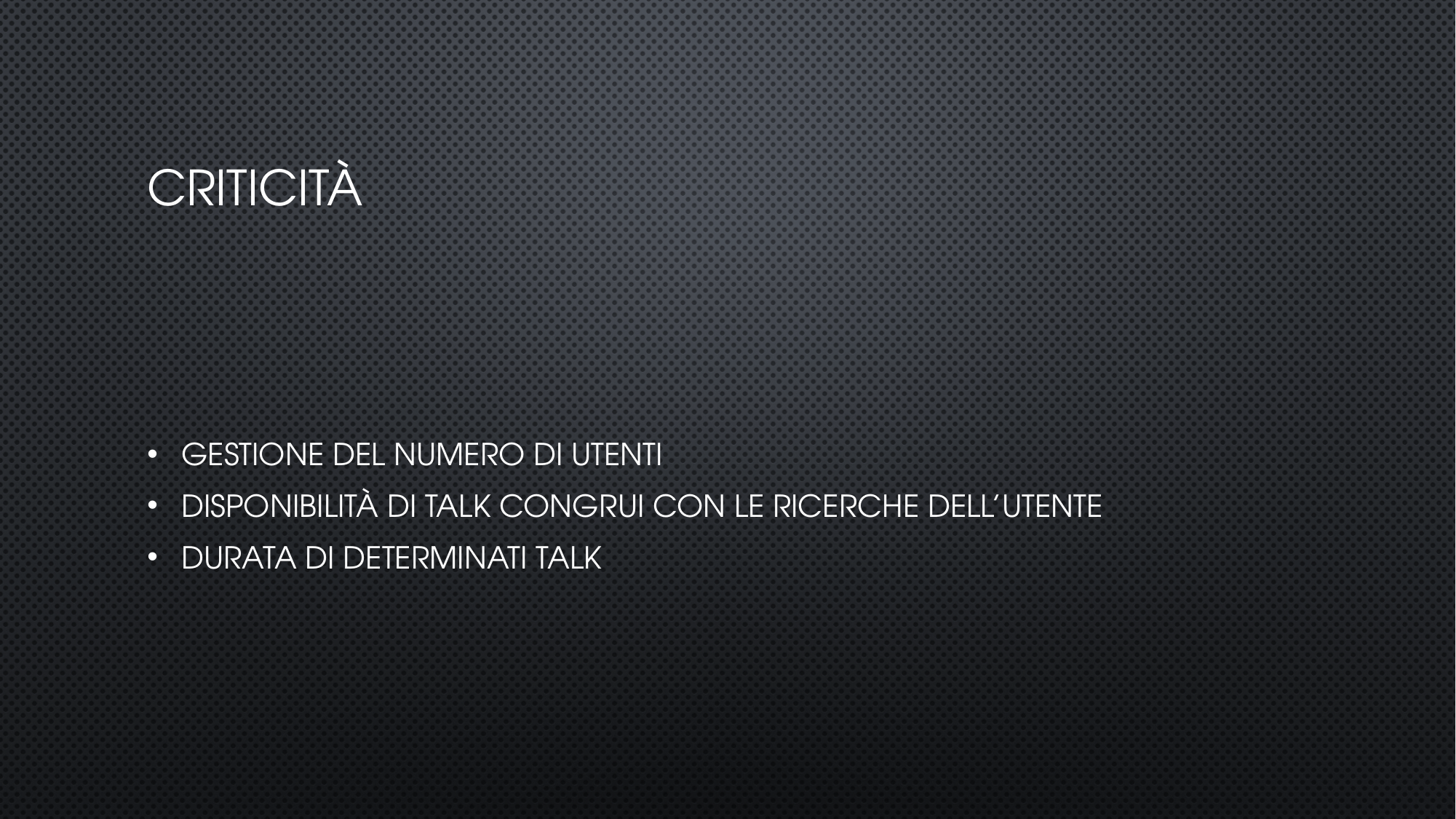

# Criticità
Gestione del numero di utenti
Disponibilità di talk congrui con le ricerche dell’utente
Durata di determinati talk